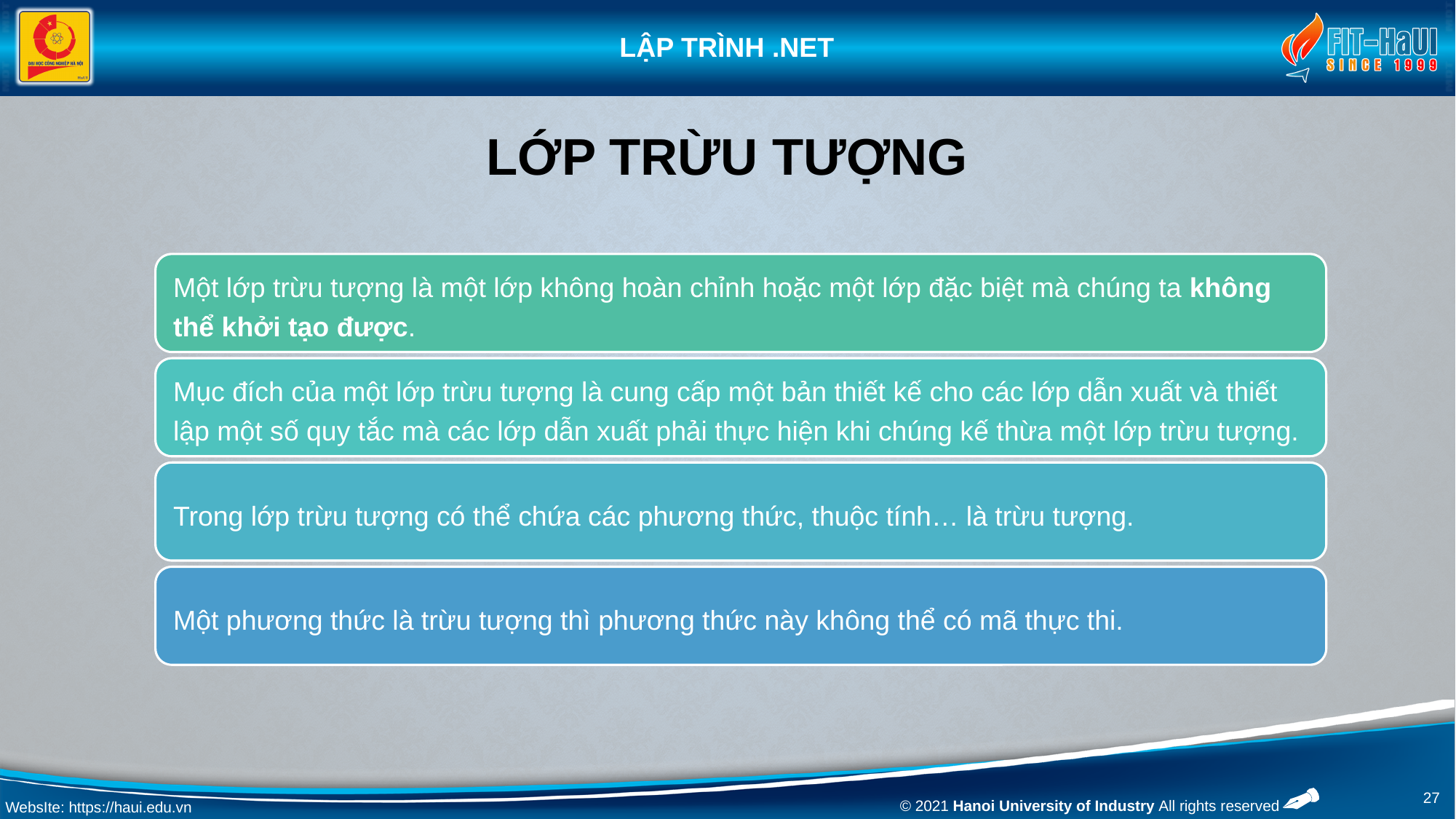

# Lớp trừu tượng
Một lớp trừu tượng là một lớp không hoàn chỉnh hoặc một lớp đặc biệt mà chúng ta không thể khởi tạo được.
Mục đích của một lớp trừu tượng là cung cấp một bản thiết kế cho các lớp dẫn xuất và thiết lập một số quy tắc mà các lớp dẫn xuất phải thực hiện khi chúng kế thừa một lớp trừu tượng.
Trong lớp trừu tượng có thể chứa các phương thức, thuộc tính… là trừu tượng.
Một phương thức là trừu tượng thì phương thức này không thể có mã thực thi.